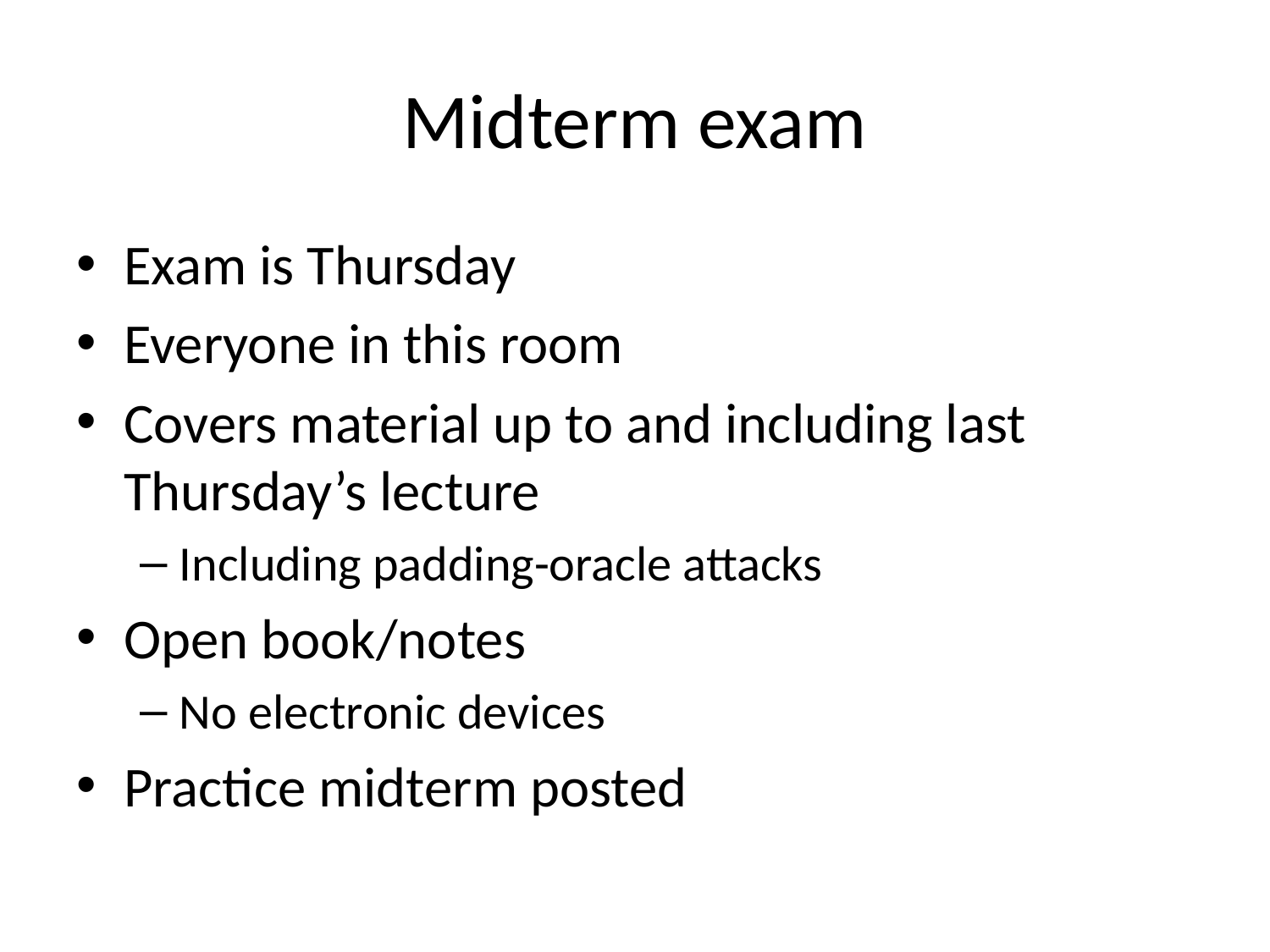

# Midterm exam
Exam is Thursday
Everyone in this room
Covers material up to and including last Thursday’s lecture
Including padding-oracle attacks
Open book/notes
No electronic devices
Practice midterm posted